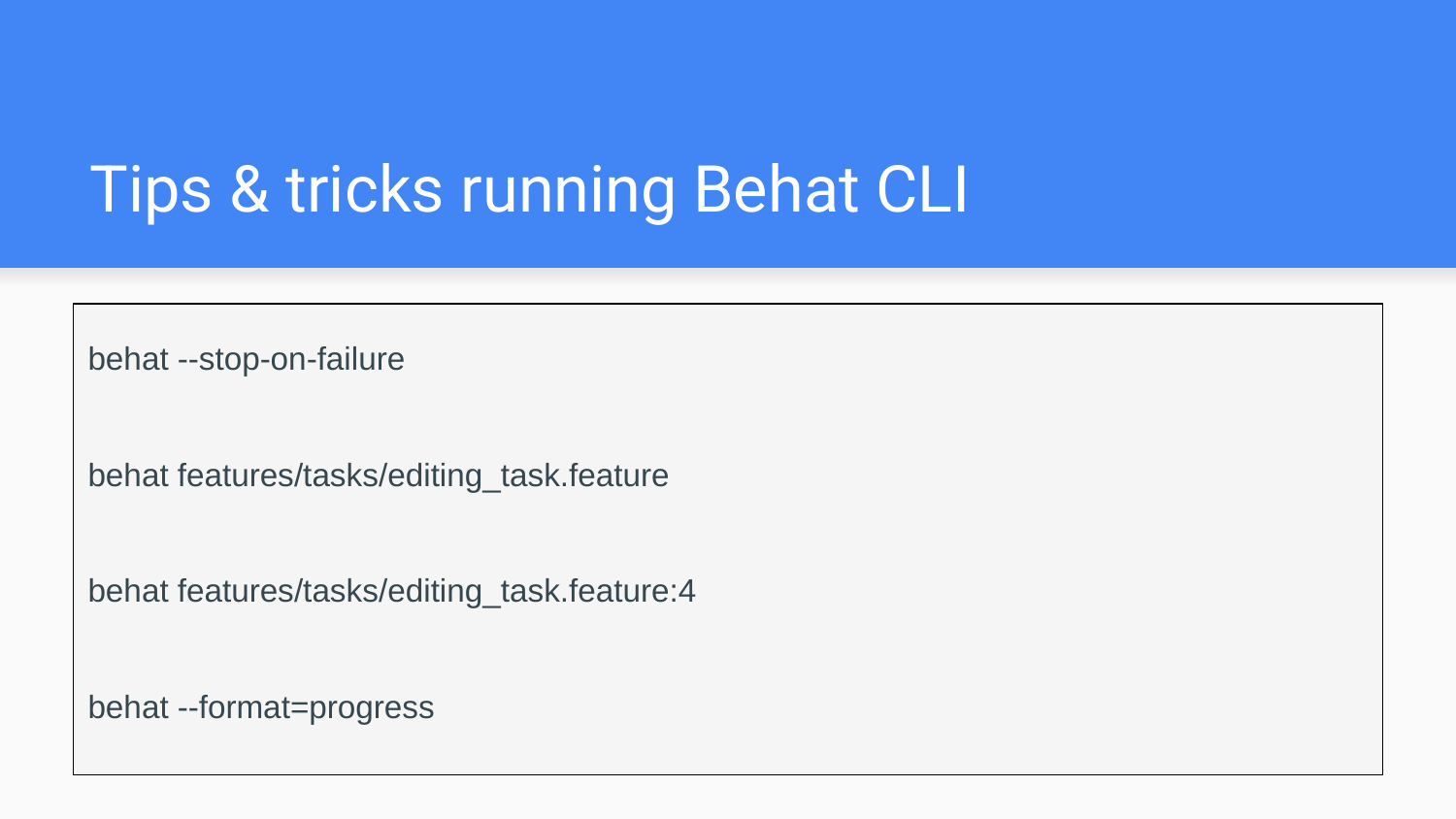

# Tips & tricks running Behat CLI
behat --stop-on-failure

behat features/tasks/editing_task.feature

behat features/tasks/editing_task.feature:4

behat --format=progress